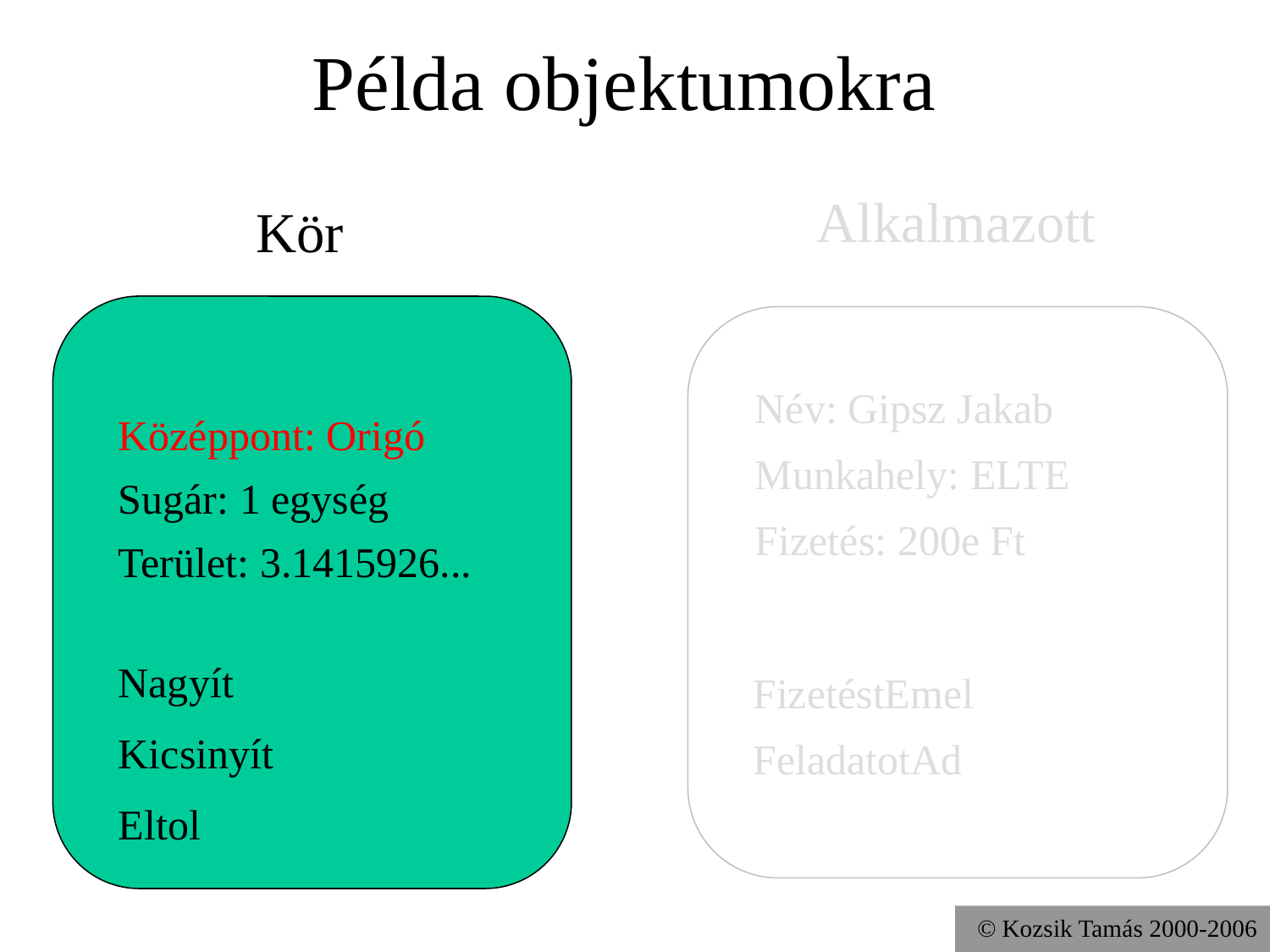

Példa objektumokra
Alkalmazott
Kör

Név: Gipsz Jakab
Munkahely: ELTE
Fizetés: 200e Ft
Középpont: Origó
Sugár: 1 egység
Terület: 3.1415926...
Nagyít
Kicsinyít
Eltol
FizetéstEmel
FeladatotAd
© Kozsik Tamás 2000-2006